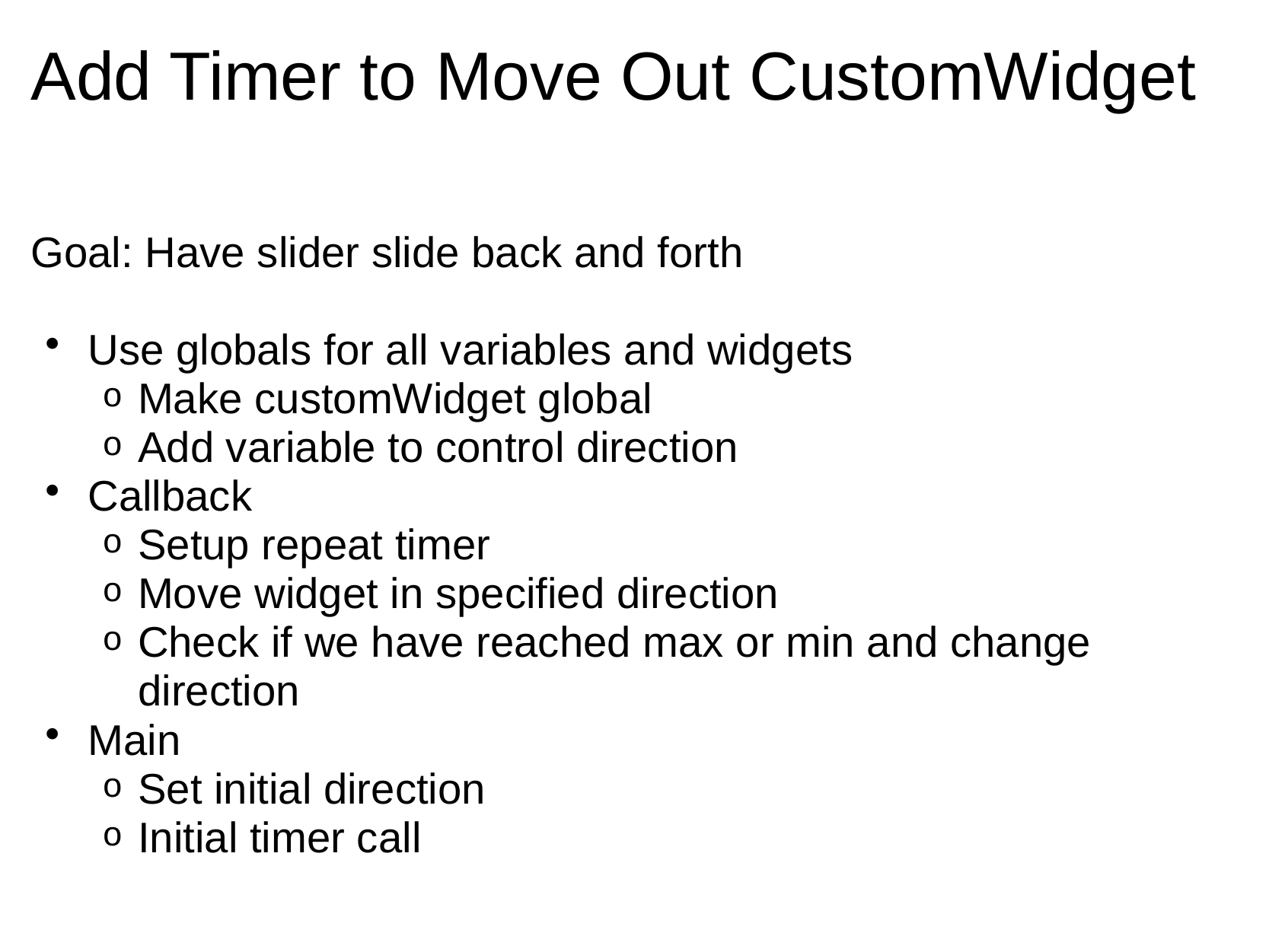

# Add Timer to Move Out CustomWidget
Goal: Have slider slide back and forth

Use globals for all variables and widgets
Make customWidget global
Add variable to control direction
Callback
Setup repeat timer
Move widget in specified direction
Check if we have reached max or min and change direction
Main
Set initial direction
Initial timer call